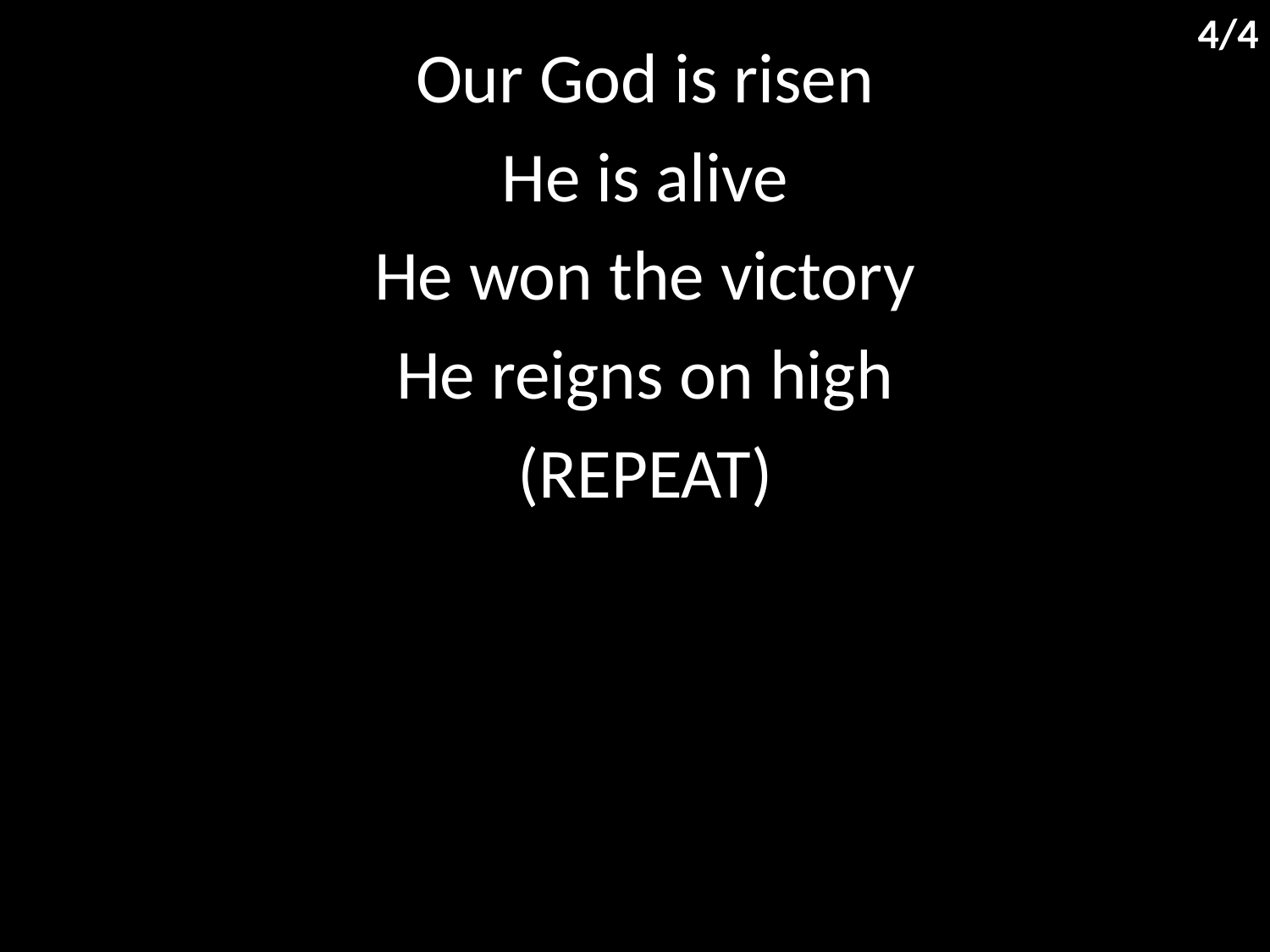

4/4
Our God is risen
He is alive
He won the victory
He reigns on high
(REPEAT)